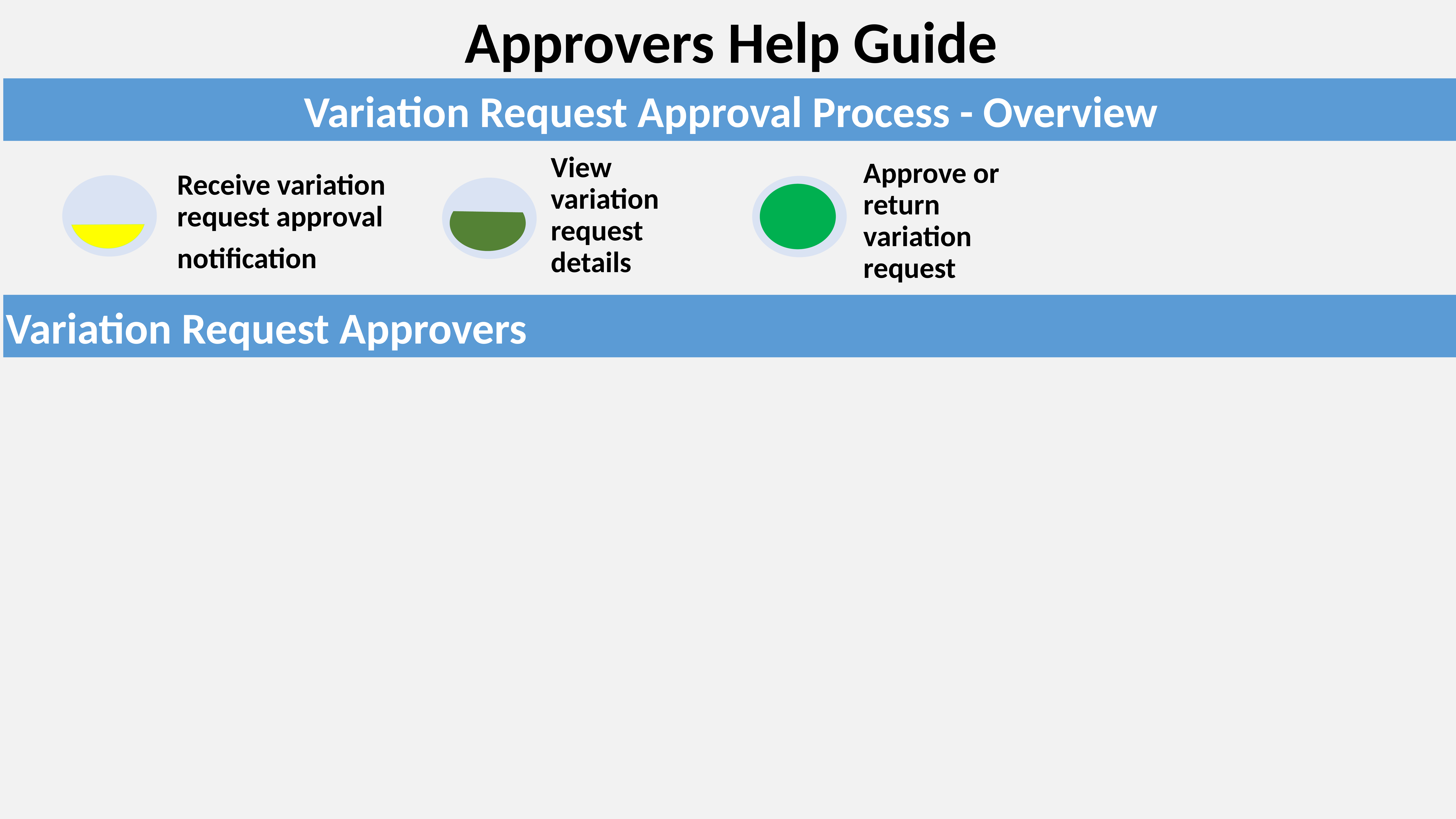

Approvers Help Guide
Variation Request Approval Process - Overview

View variation request details

Receive variation request approval
notification
Approve or return variation request
Variation Request Approvers